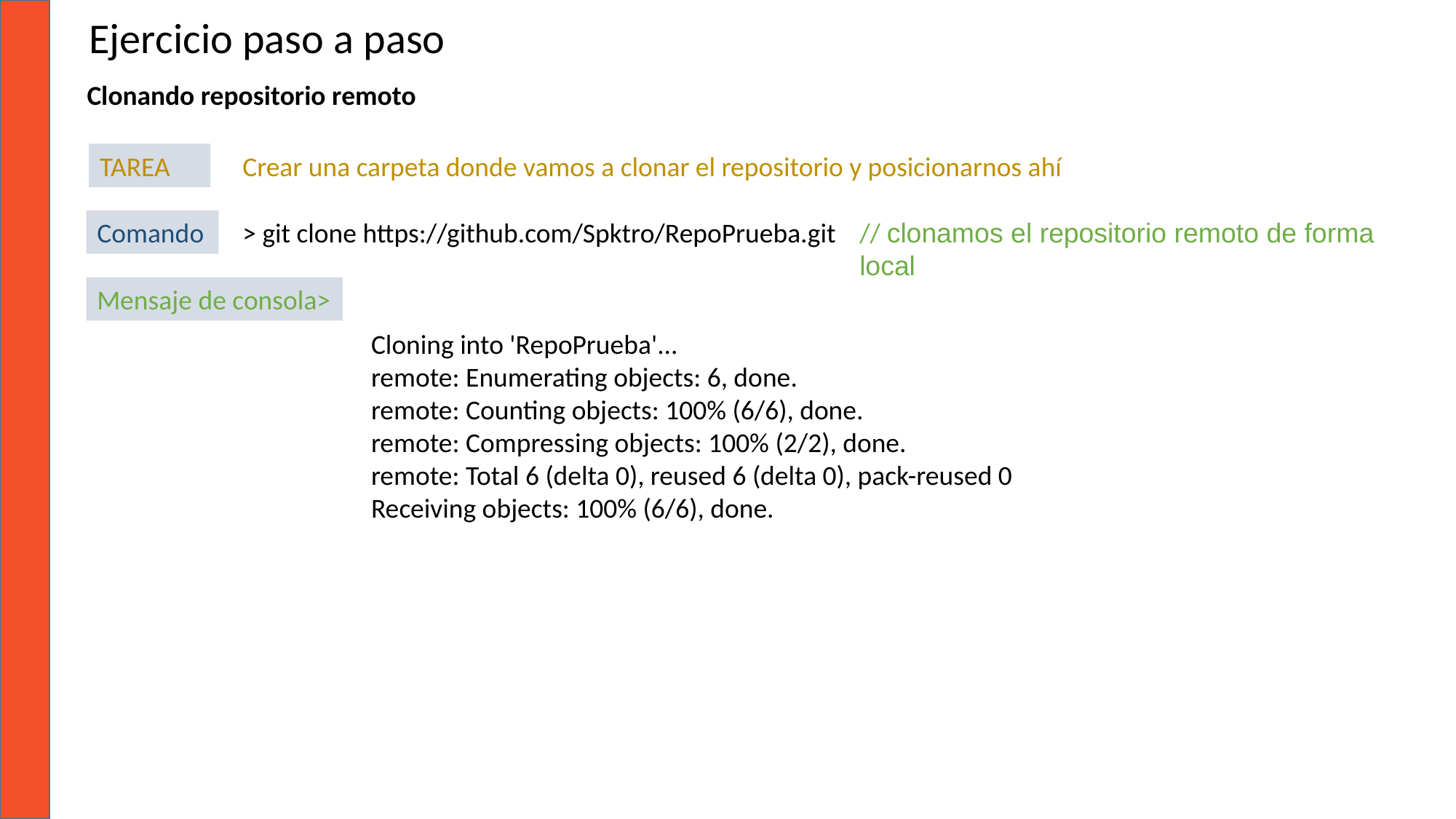

Ejercicio paso a paso
Clonando repositorio remoto
TAREA
Crear una carpeta donde vamos a clonar el repositorio y posicionarnos ahí
Comando
> git clone https://github.com/Spktro/RepoPrueba.git
// clonamos el repositorio remoto de forma local
Mensaje de consola>
Cloning into 'RepoPrueba'...
remote: Enumerating objects: 6, done.
remote: Counting objects: 100% (6/6), done.
remote: Compressing objects: 100% (2/2), done.
remote: Total 6 (delta 0), reused 6 (delta 0), pack-reused 0
Receiving objects: 100% (6/6), done.